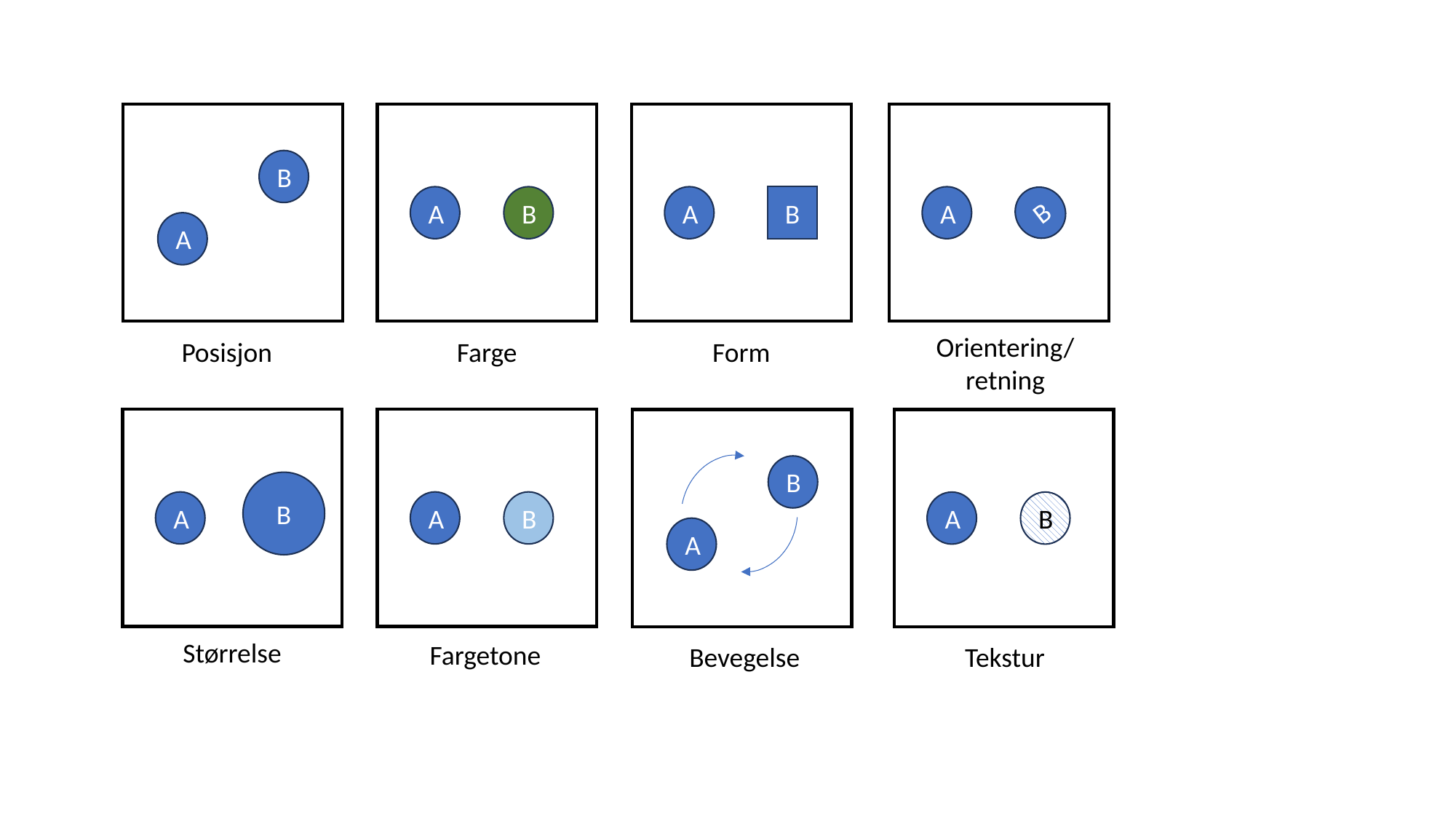

B
A
B
A
B
A
B
A
Orientering/
retning
Posisjon
Farge
Form

B

B
A
A
B
A
B
A
Størrelse
Fargetone
Bevegelse
Tekstur